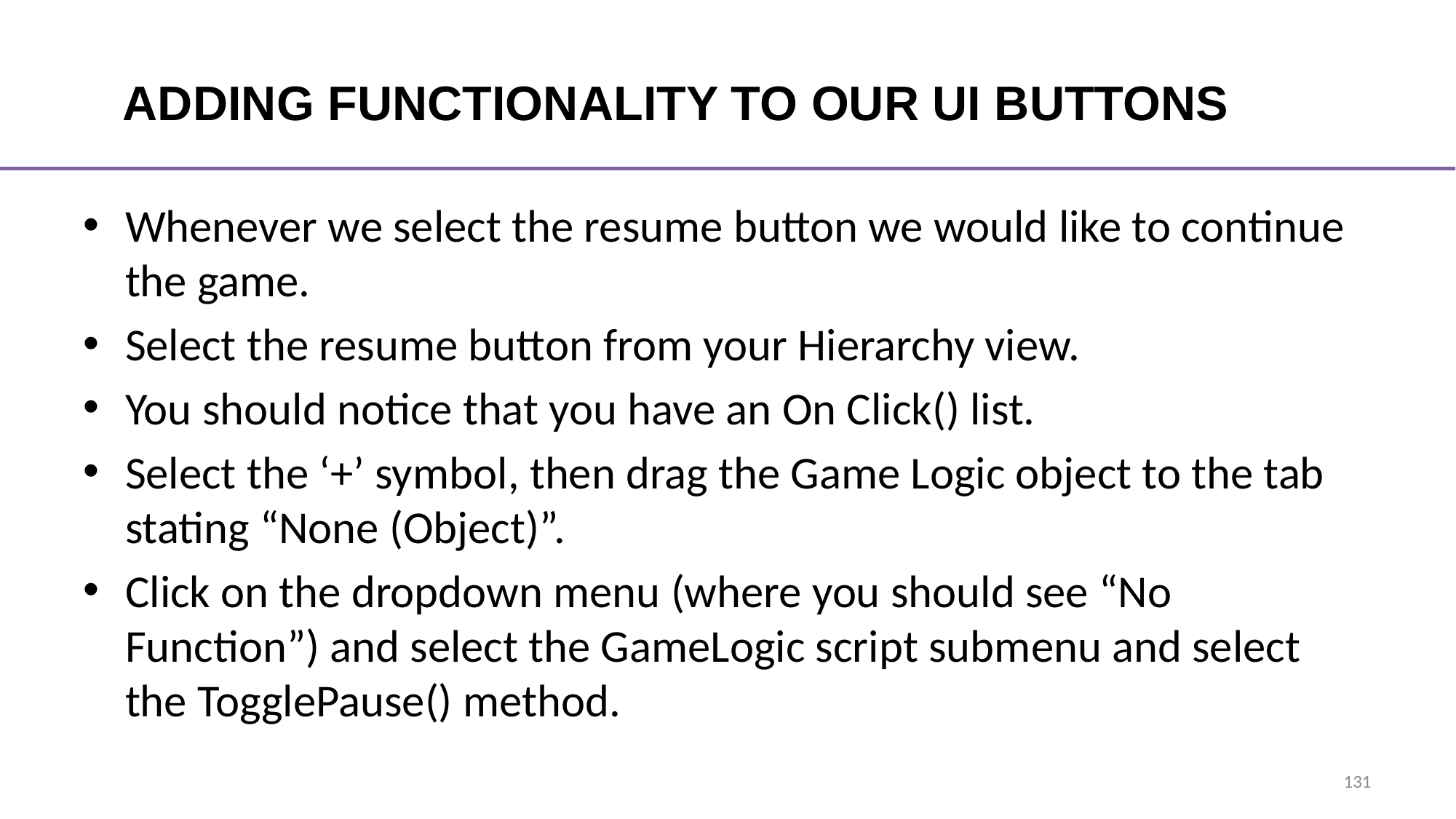

# Adding Functionality to our UI Buttons
Whenever we select the resume button we would like to continue the game.
Select the resume button from your Hierarchy view.
You should notice that you have an On Click() list.
Select the ‘+’ symbol, then drag the Game Logic object to the tab stating “None (Object)”.
Click on the dropdown menu (where you should see “No Function”) and select the GameLogic script submenu and select the TogglePause() method.

131